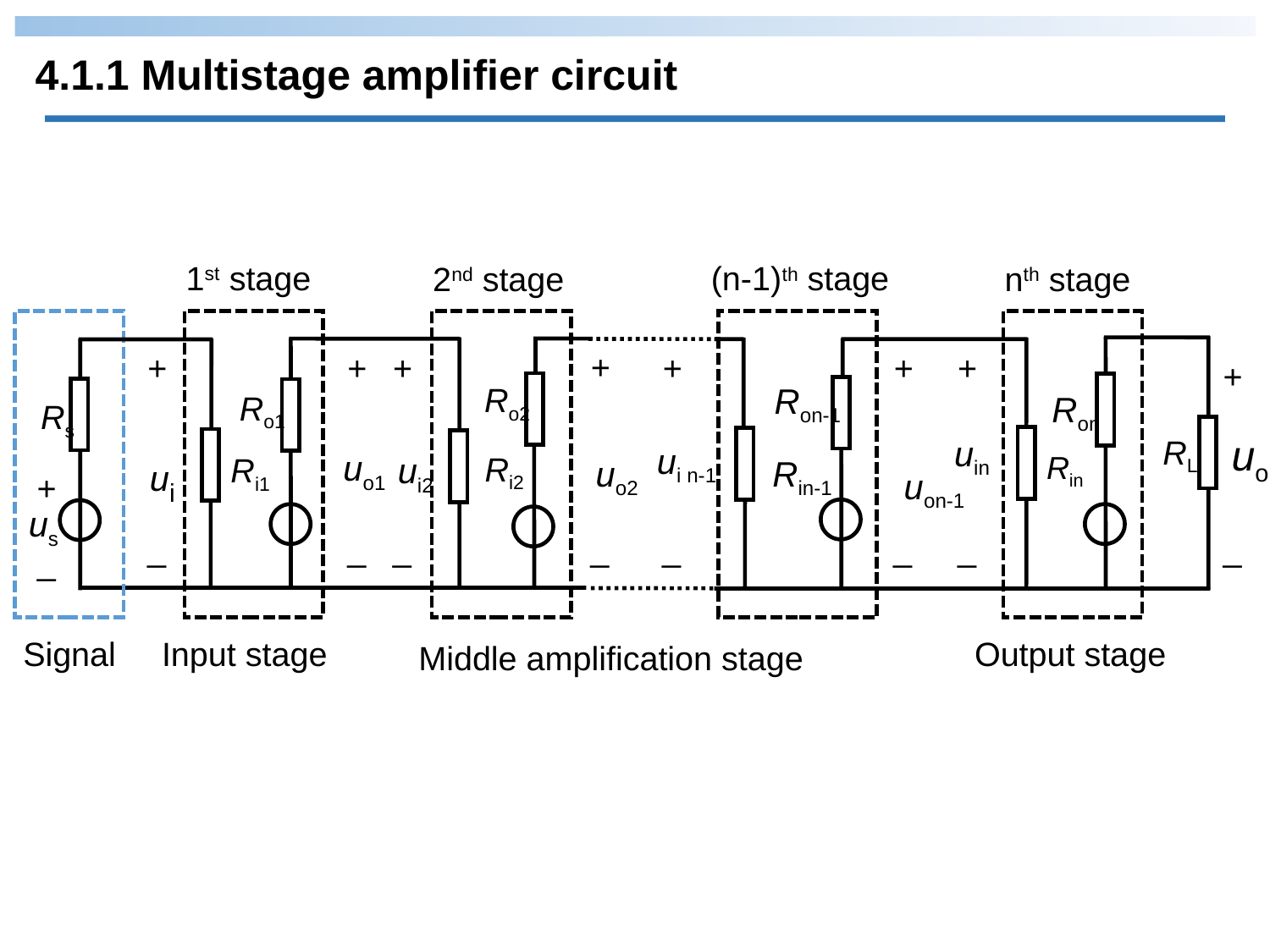

4.1.1 Multistage amplifier circuit

1st stage
(n-1)th stage

+
+
+
+
+
+
+
+

Ro2
Ron-1

Ro1
Ron
Rs

uo

uin
RL
ui n-1

uo1

ui

Rin
Ri2
ui2
Ri1

uo2
Rin-1
uon-1
+

us

_
_
_
_
_
_
_
_
_

Signal
 nth stage
2nd stage
Output stage
Input stage
Middle amplification stage